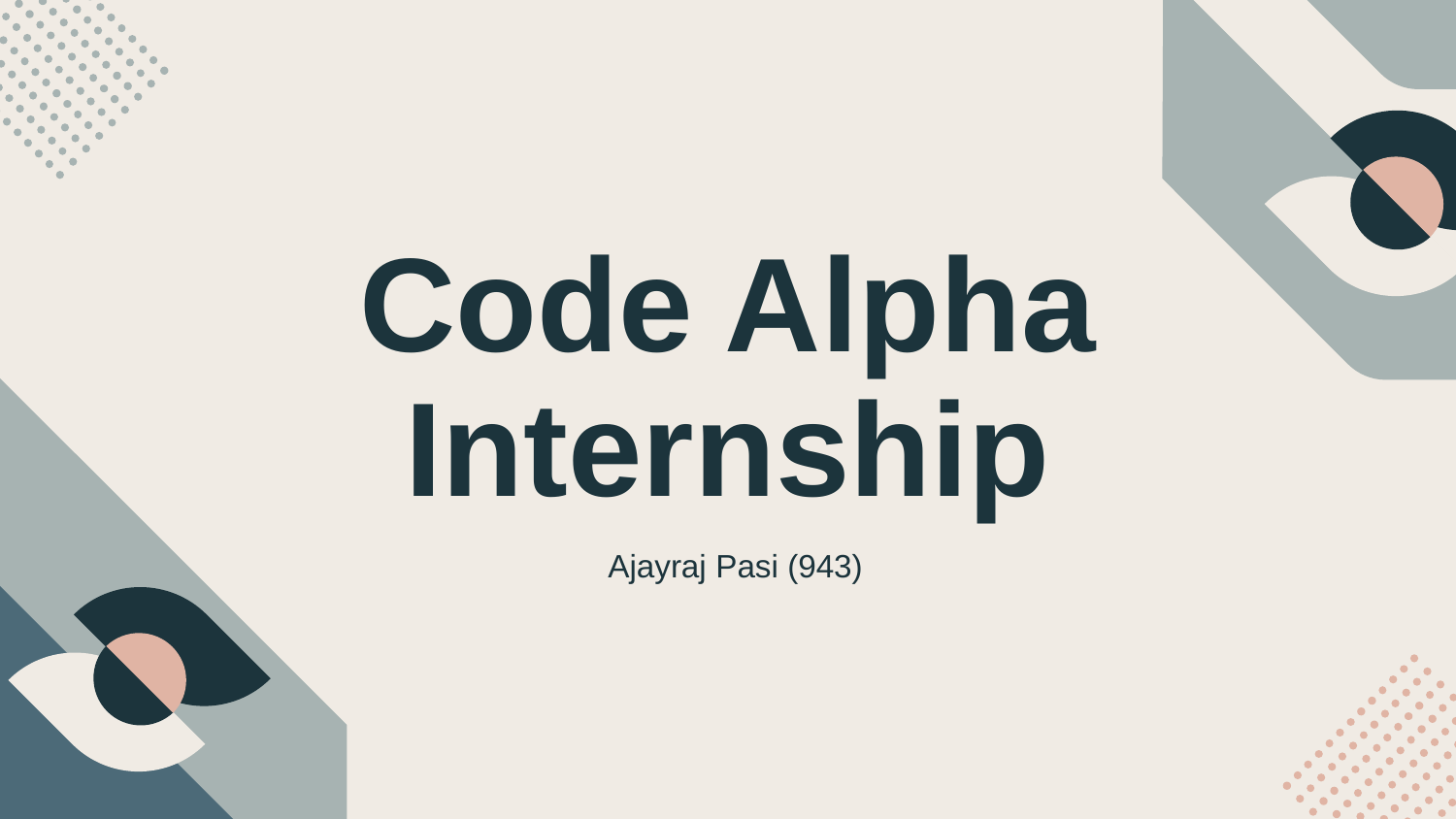

# Code Alpha Internship

Ajayraj Pasi (943)